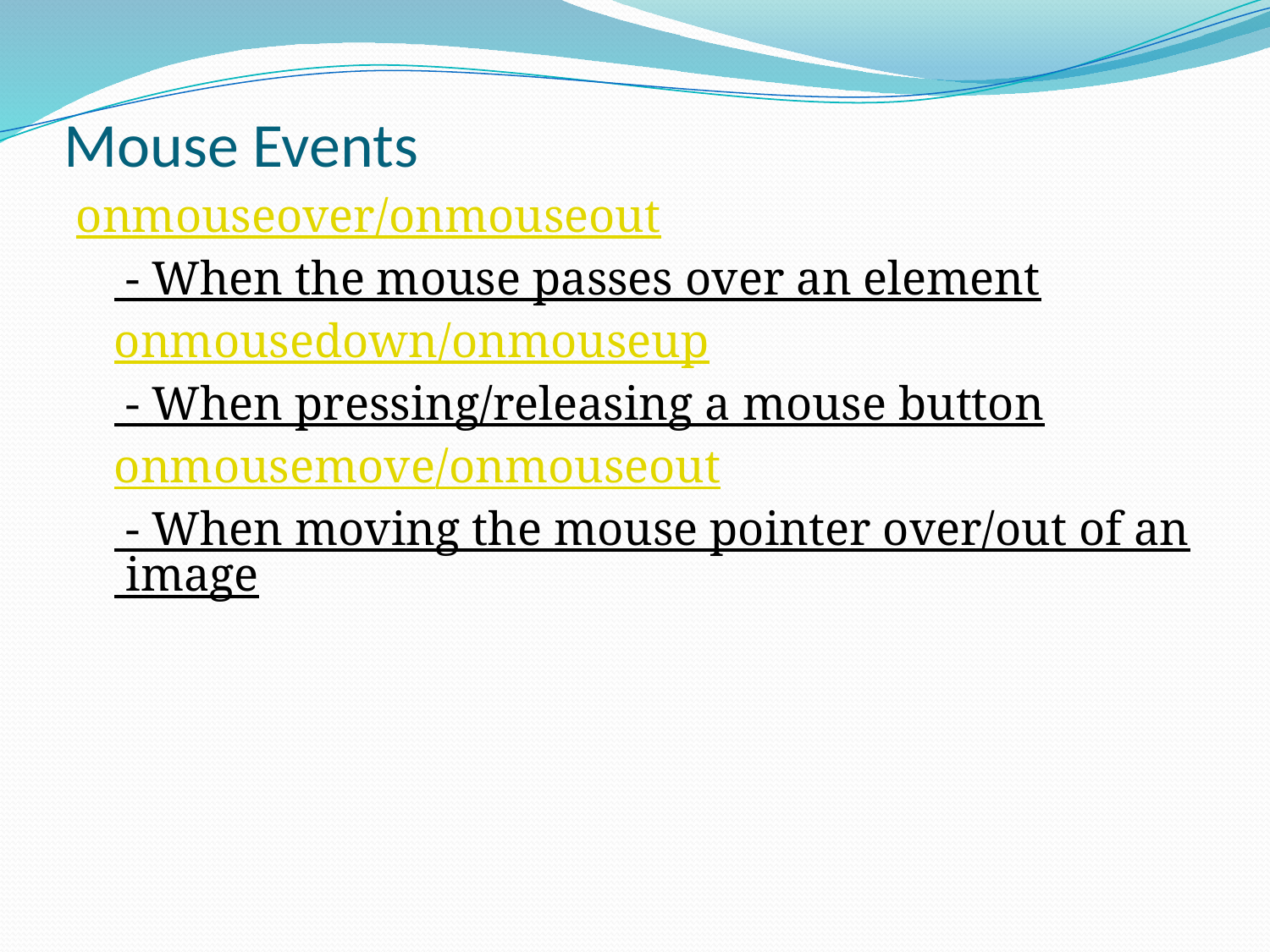

# Mouse Events
	onmouseover/onmouseout - When the mouse passes over an element
onmousedown/onmouseup - When pressing/releasing a mouse button
onmousemove/onmouseout - When moving the mouse pointer over/out of an image